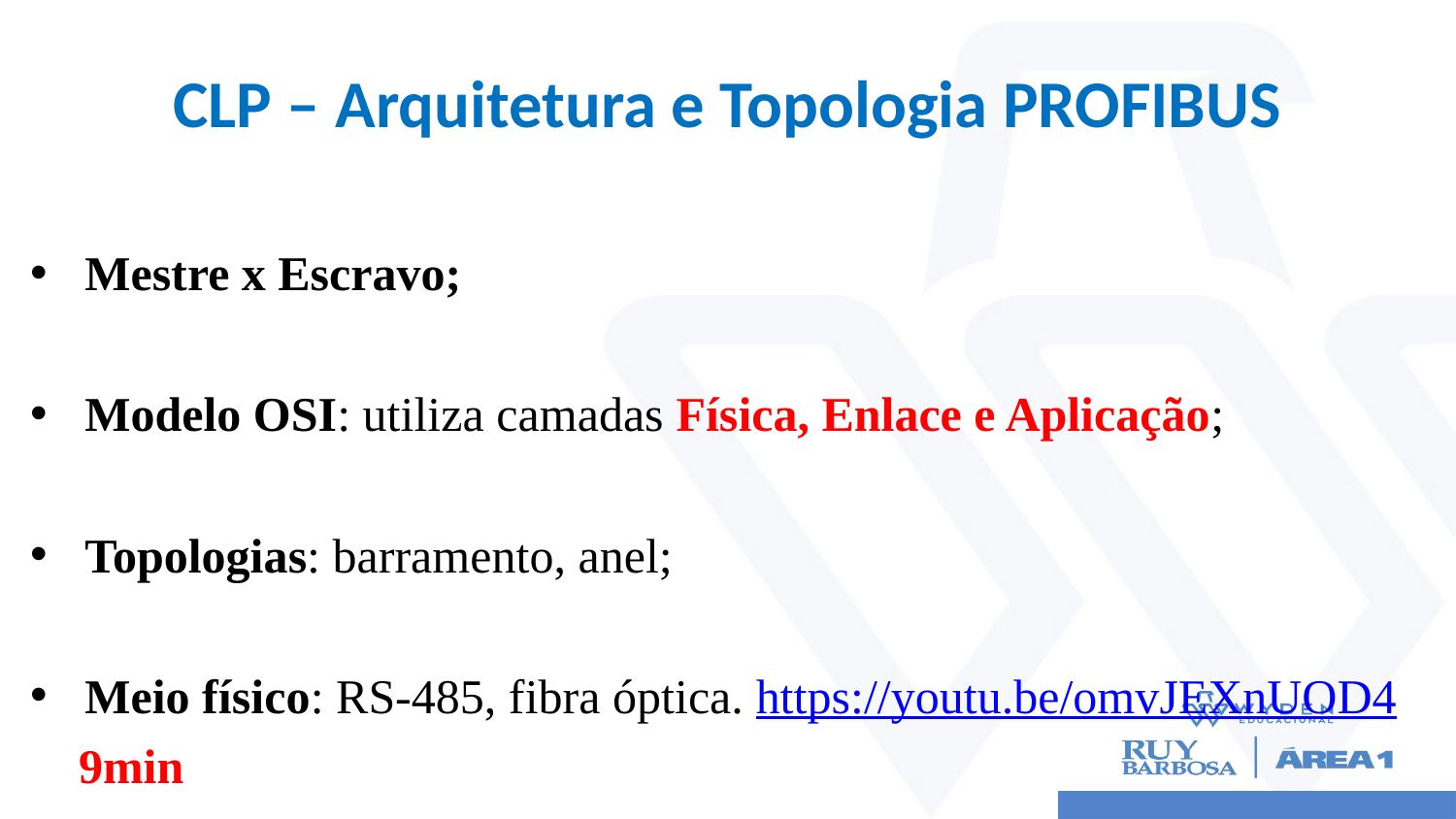

# CLP – Arquitetura e Topologia PROFIBUS

Mestre x Escravo;

Modelo OSI: utiliza camadas Física, Enlace e Aplicação;

Topologias: barramento, anel;

Meio físico: RS-485, fibra óptica. https://youtu.be/omvJEXnUOD4
    9min